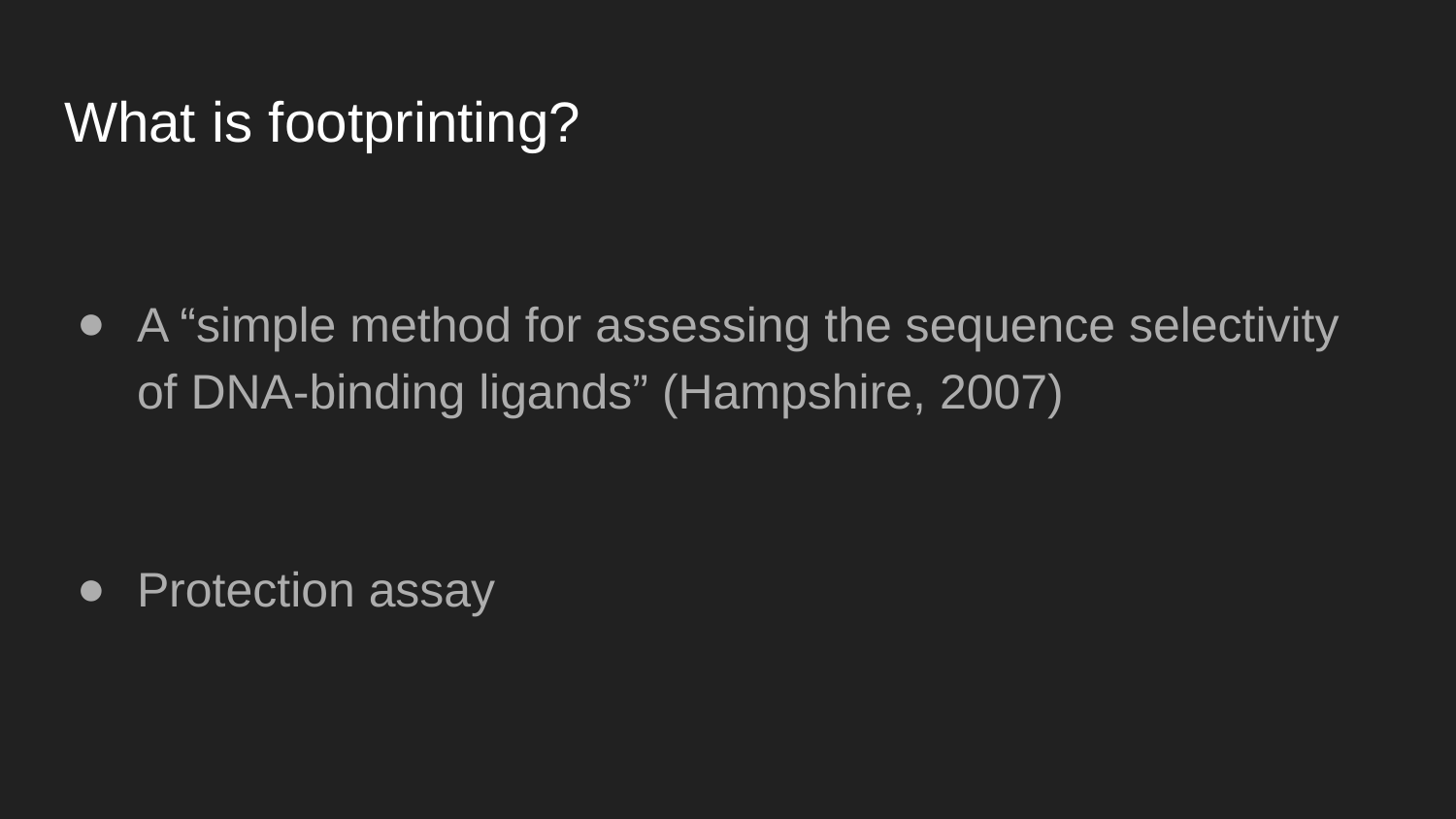

# What is footprinting?
A “simple method for assessing the sequence selectivity of DNA-binding ligands” (Hampshire, 2007)

Protection assay